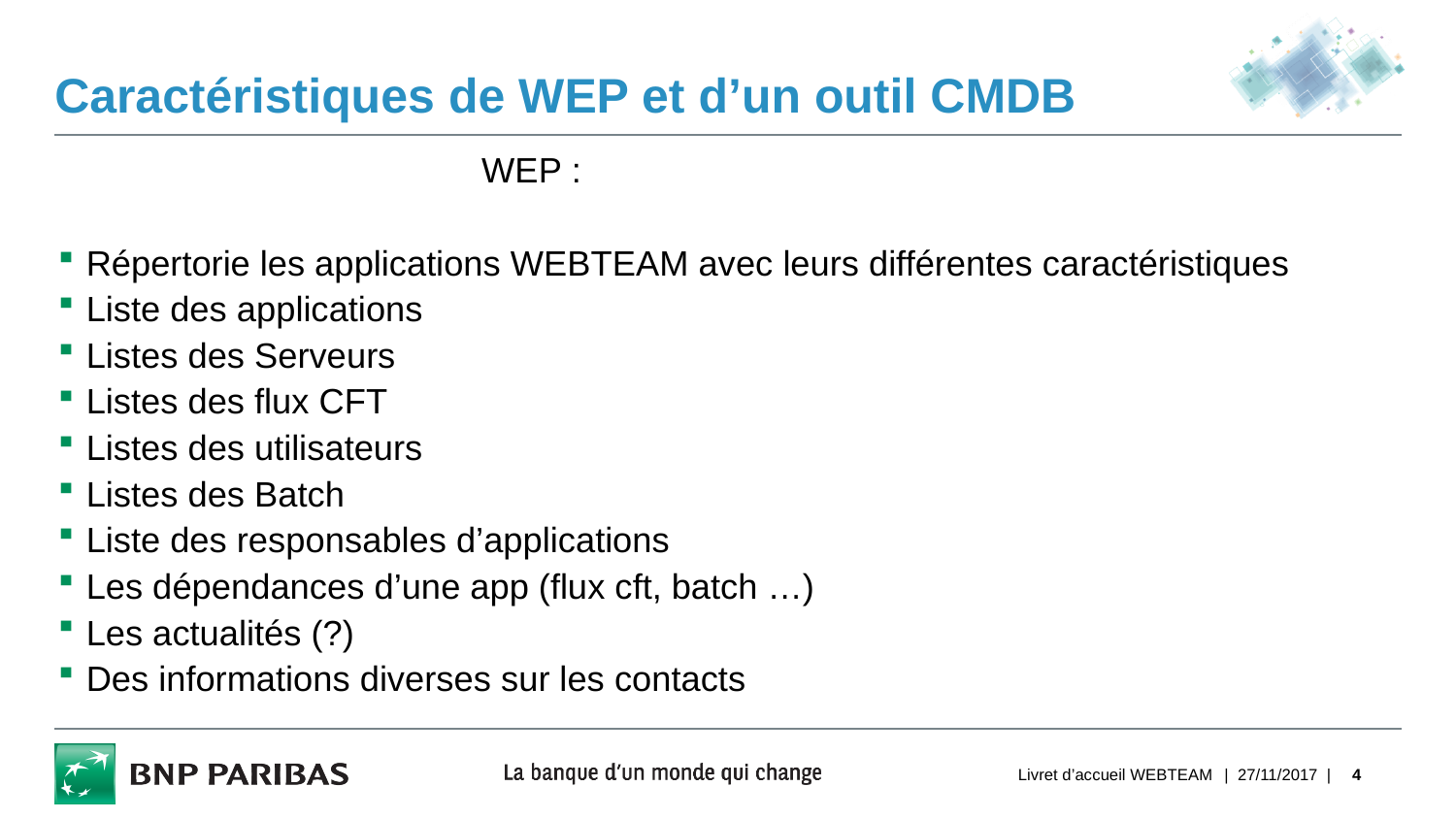

# Caractéristiques de WEP et d’un outil CMDB
                                     		WEP :

Répertorie les applications WEBTEAM avec leurs différentes caractéristiques
Liste des applications
Listes des Serveurs
Listes des flux CFT
Listes des utilisateurs
Listes des Batch
Liste des responsables d’applications
Les dépendances d’une app (flux cft, batch …)
Les actualités (?)
Des informations diverses sur les contacts

Livret d’accueil WEBTEAM
|  27/11/2017  |
4